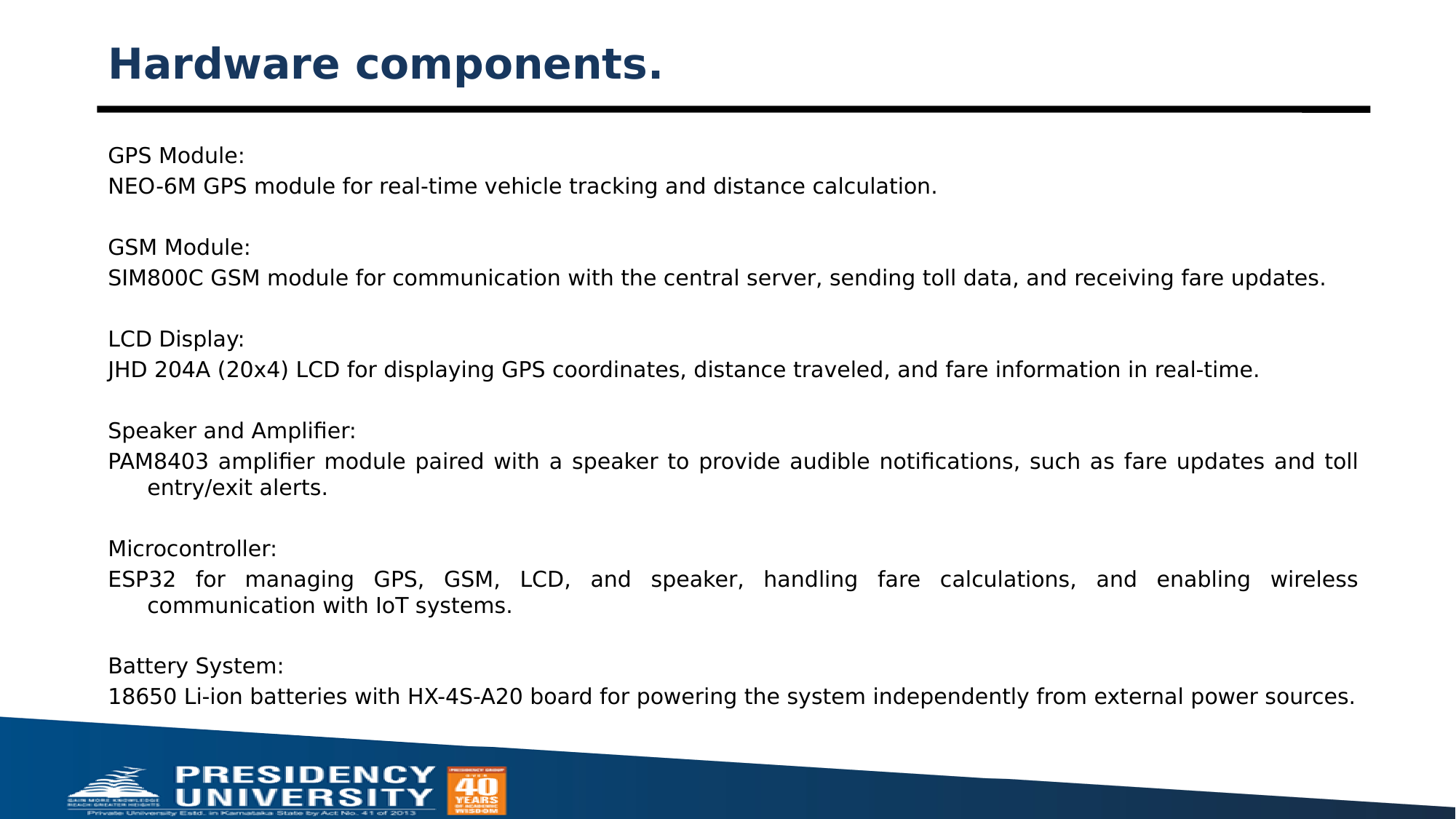

# Hardware components.
GPS Module:
NEO-6M GPS module for real-time vehicle tracking and distance calculation.

GSM Module:
SIM800C GSM module for communication with the central server, sending toll data, and receiving fare updates.

LCD Display:
JHD 204A (20x4) LCD for displaying GPS coordinates, distance traveled, and fare information in real-time.

Speaker and Amplifier:
PAM8403 amplifier module paired with a speaker to provide audible notifications, such as fare updates and toll entry/exit alerts.

Microcontroller:
ESP32 for managing GPS, GSM, LCD, and speaker, handling fare calculations, and enabling wireless communication with IoT systems.

Battery System:
18650 Li-ion batteries with HX-4S-A20 board for powering the system independently from external power sources.